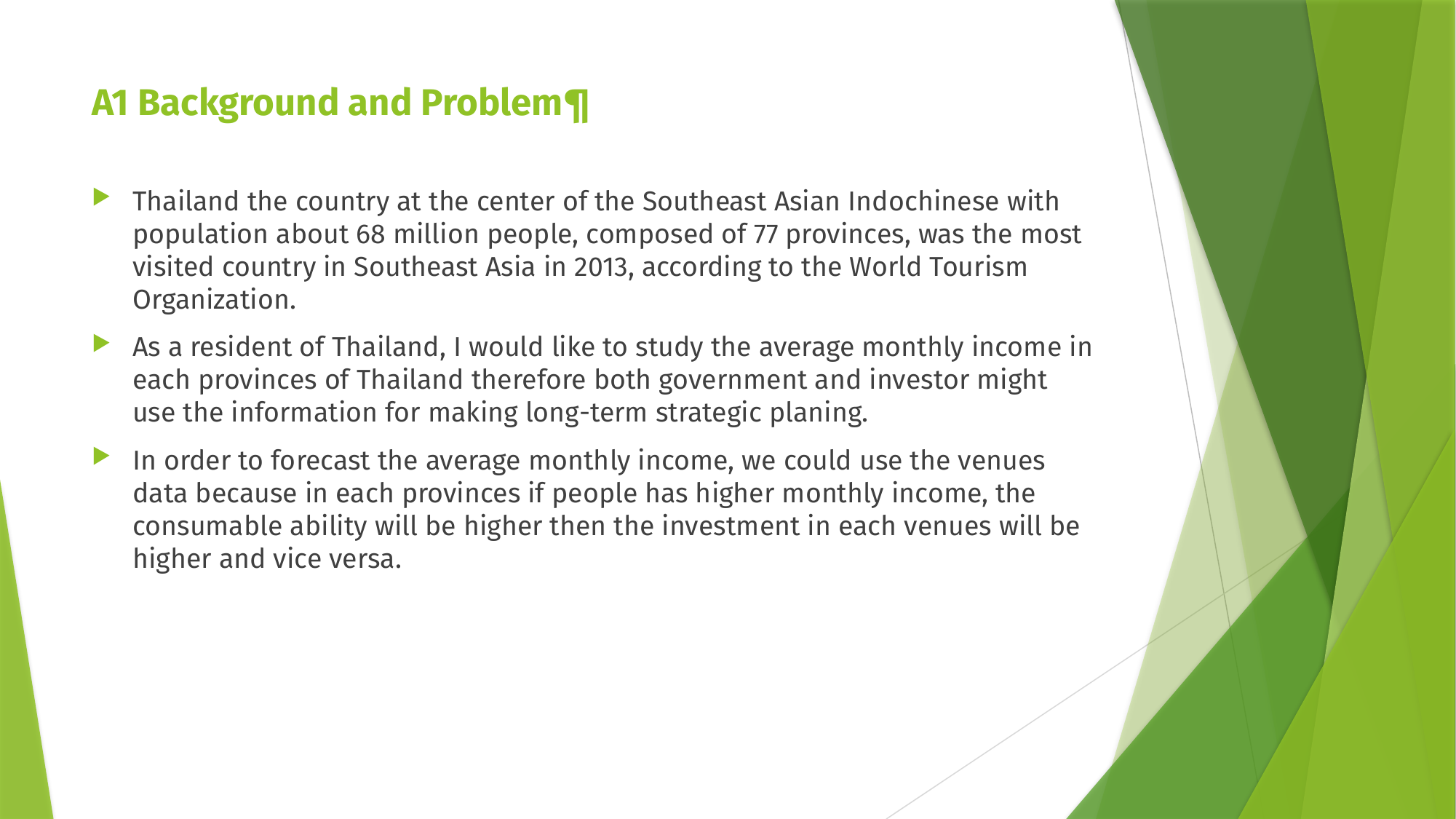

# A1 Background and Problem¶
Thailand the country at the center of the Southeast Asian Indochinese with population about 68 million people, composed of 77 provinces, was the most visited country in Southeast Asia in 2013, according to the World Tourism Organization.
As a resident of Thailand, I would like to study the average monthly income in each provinces of Thailand therefore both government and investor might use the information for making long-term strategic planing.
In order to forecast the average monthly income, we could use the venues data because in each provinces if people has higher monthly income, the consumable ability will be higher then the investment in each venues will be higher and vice versa.